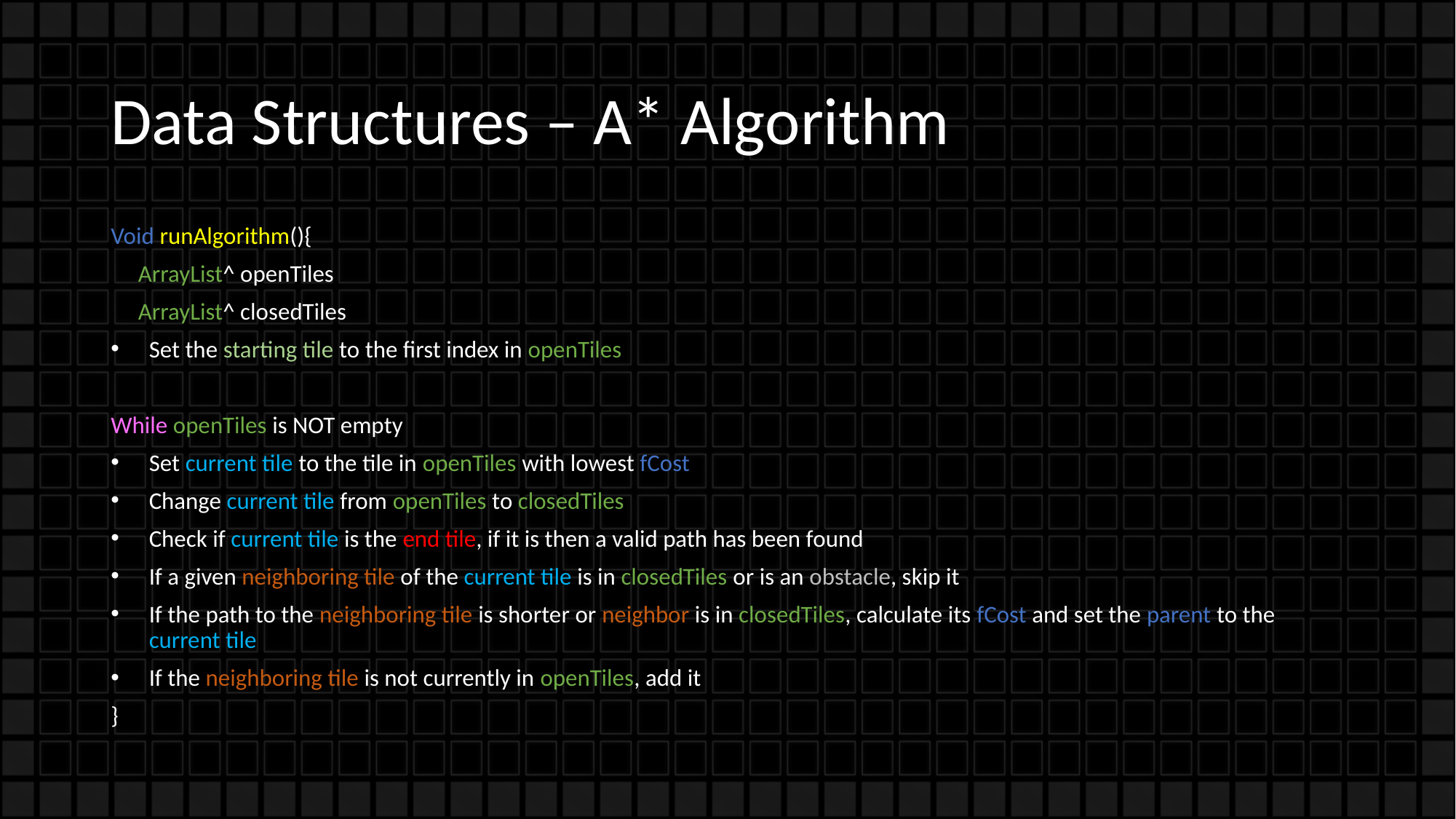

# Data Structures – A* Algorithm
Void runAlgorithm(){
     ArrayList^ openTiles
     ArrayList^ closedTiles
Set the starting tile to the first index in openTiles

While openTiles is NOT empty
Set current tile to the tile in openTiles with lowest fCost
Change current tile from openTiles to closedTiles
Check if current tile is the end tile, if it is then a valid path has been found
If a given neighboring tile of the current tile is in closedTiles or is an obstacle, skip it
If the path to the neighboring tile is shorter or neighbor is in closedTiles, calculate its fCost and set the parent to the current tile
If the neighboring tile is not currently in openTiles, add it
}